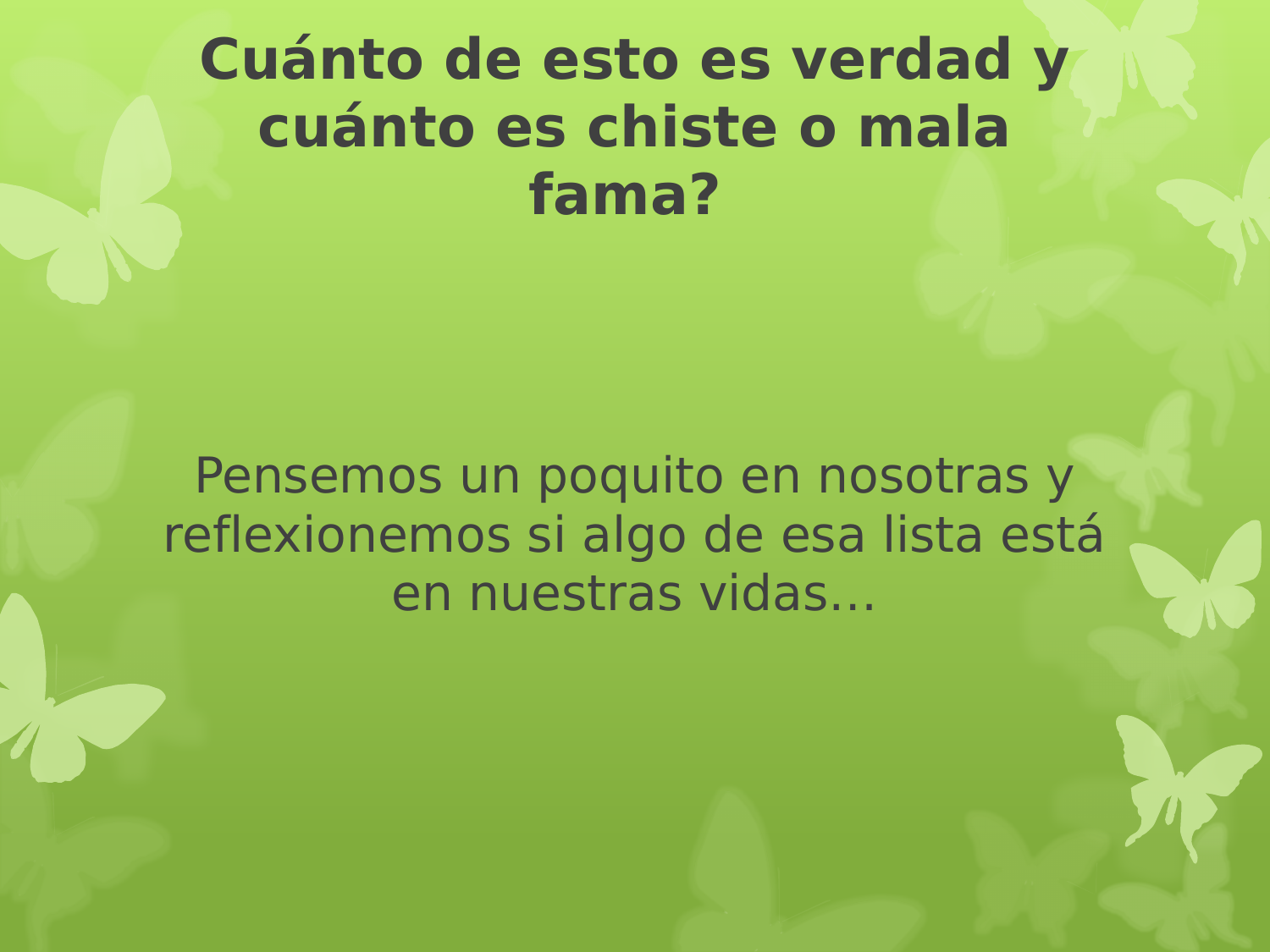

# Cuánto de esto es verdad y cuánto es chiste o mala fama?
Pensemos un poquito en nosotras y reflexionemos si algo de esa lista está en nuestras vidas…